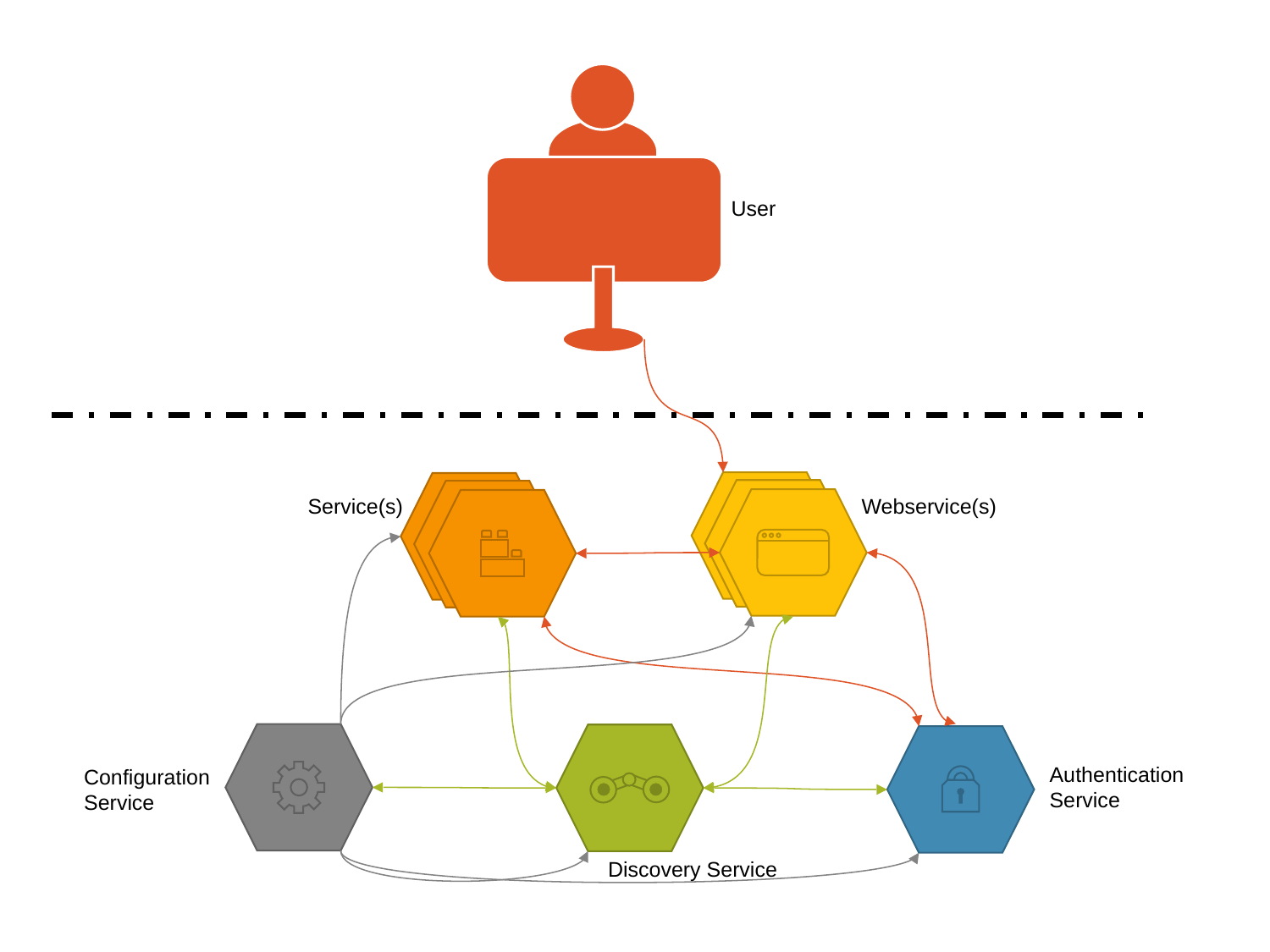

User

Webservice(s)
Service(s)

Authentication
Service
Configuration
Service
Discovery Service